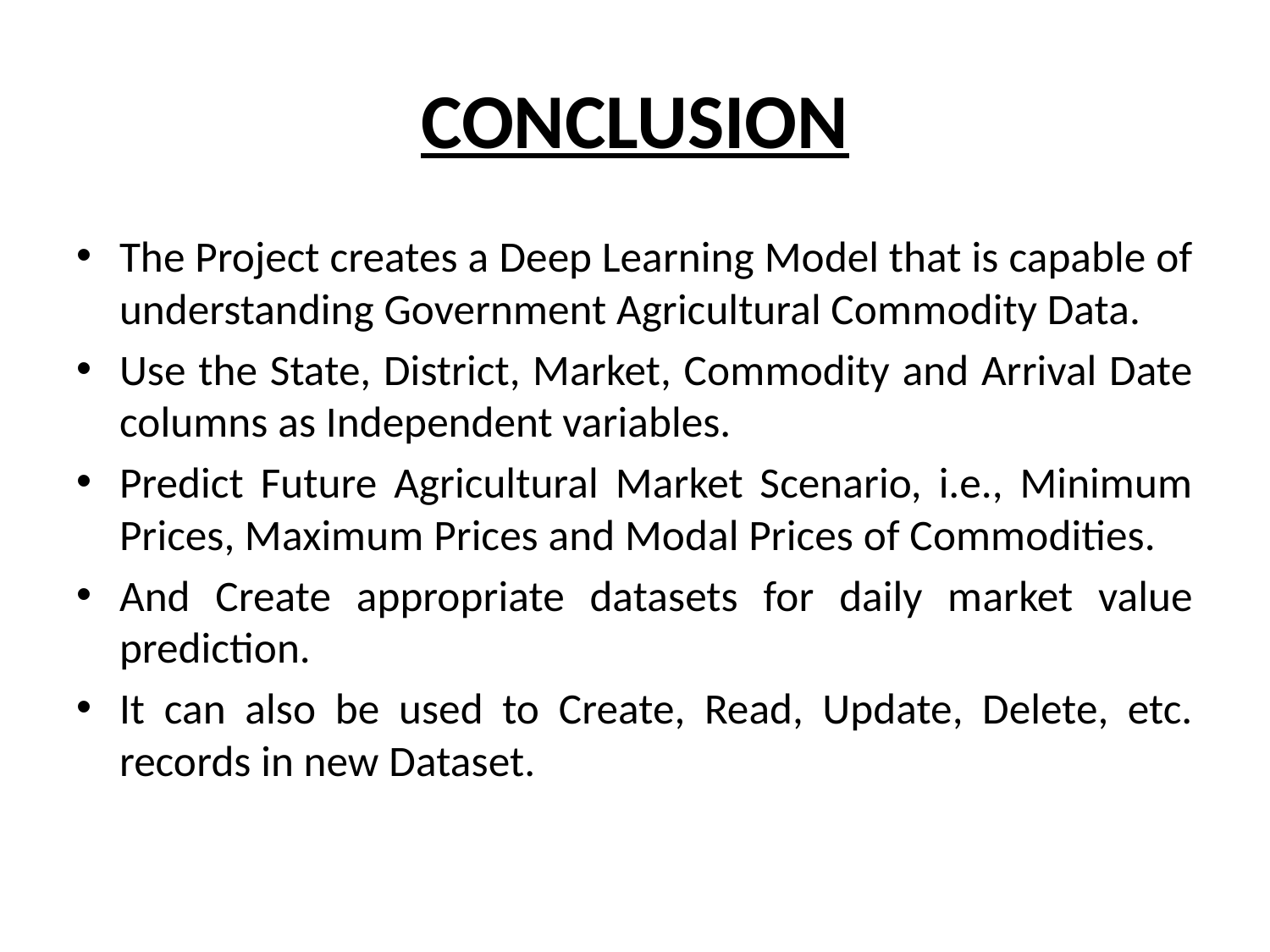

# CONCLUSION
The Project creates a Deep Learning Model that is capable of understanding Government Agricultural Commodity Data.
Use the State, District, Market, Commodity and Arrival Date columns as Independent variables.
Predict Future Agricultural Market Scenario, i.e., Minimum Prices, Maximum Prices and Modal Prices of Commodities.
And Create appropriate datasets for daily market value prediction.
It can also be used to Create, Read, Update, Delete, etc. records in new Dataset.